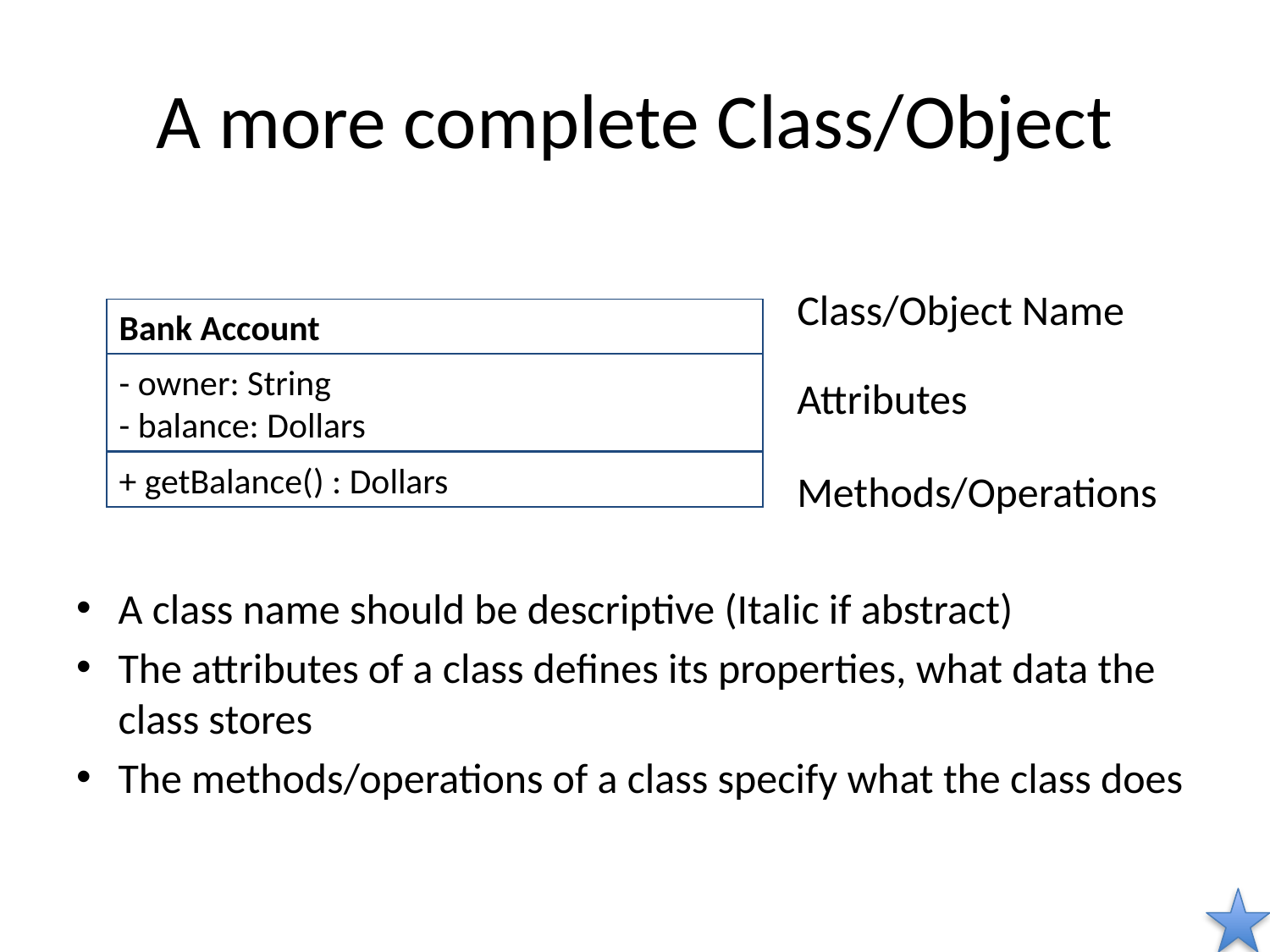

# A more complete Class/Object
Class/Object Name

Attributes

Methods/Operations

Bank Account
- owner: String
- balance: Dollars
+ getBalance() : Dollars
A class name should be descriptive (Italic if abstract)
The attributes of a class defines its properties, what data the class stores
The methods/operations of a class specify what the class does